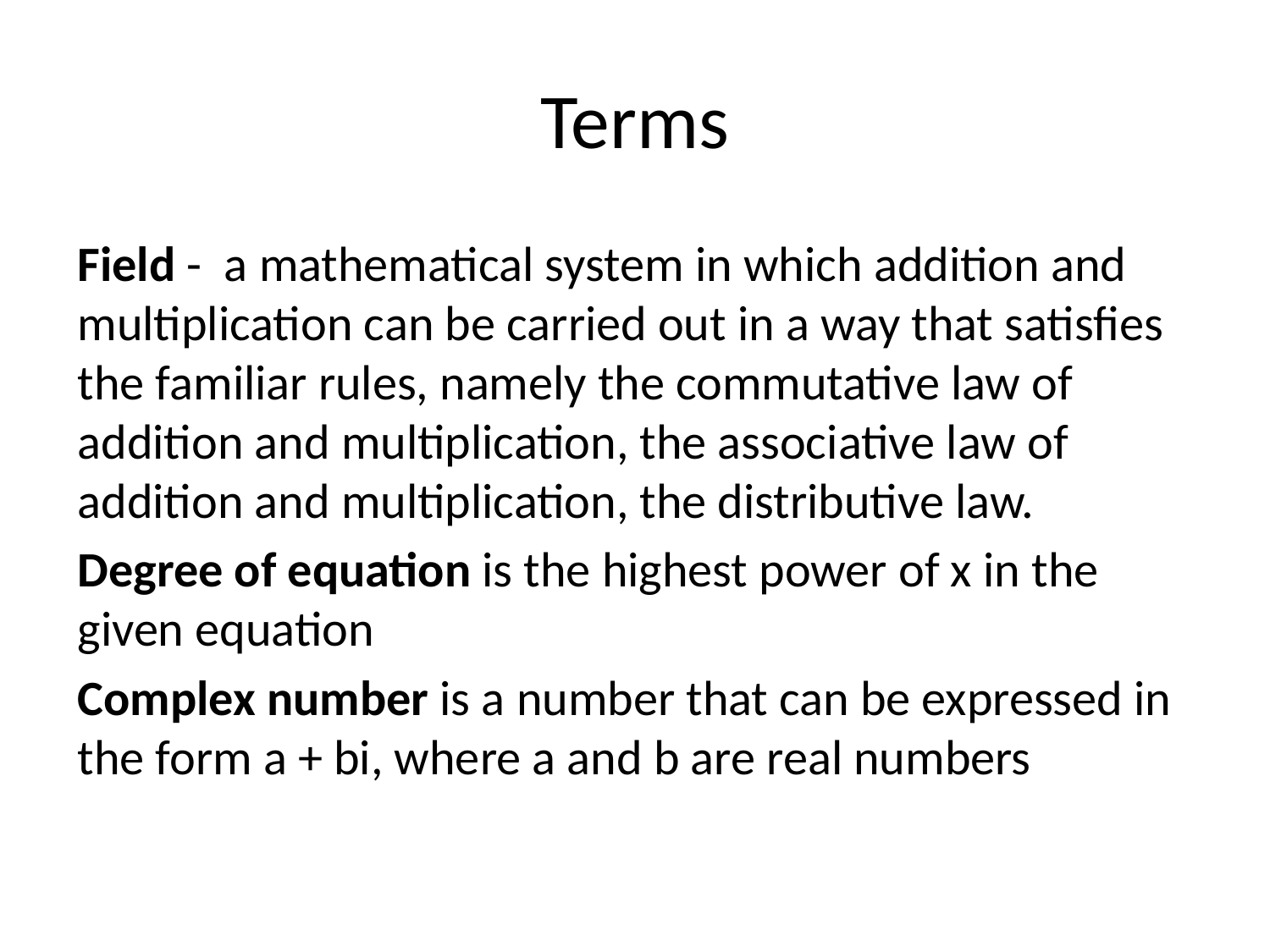

# Terms
Field -  a mathematical system in which addition and multiplication can be carried out in a way that satisfies the familiar rules, namely the commutative law of addition and multiplication, the associative law of addition and multiplication, the distributive law.
Degree of equation is the highest power of x in the given equation
Complex number is a number that can be expressed in the form a + bi, where a and b are real numbers